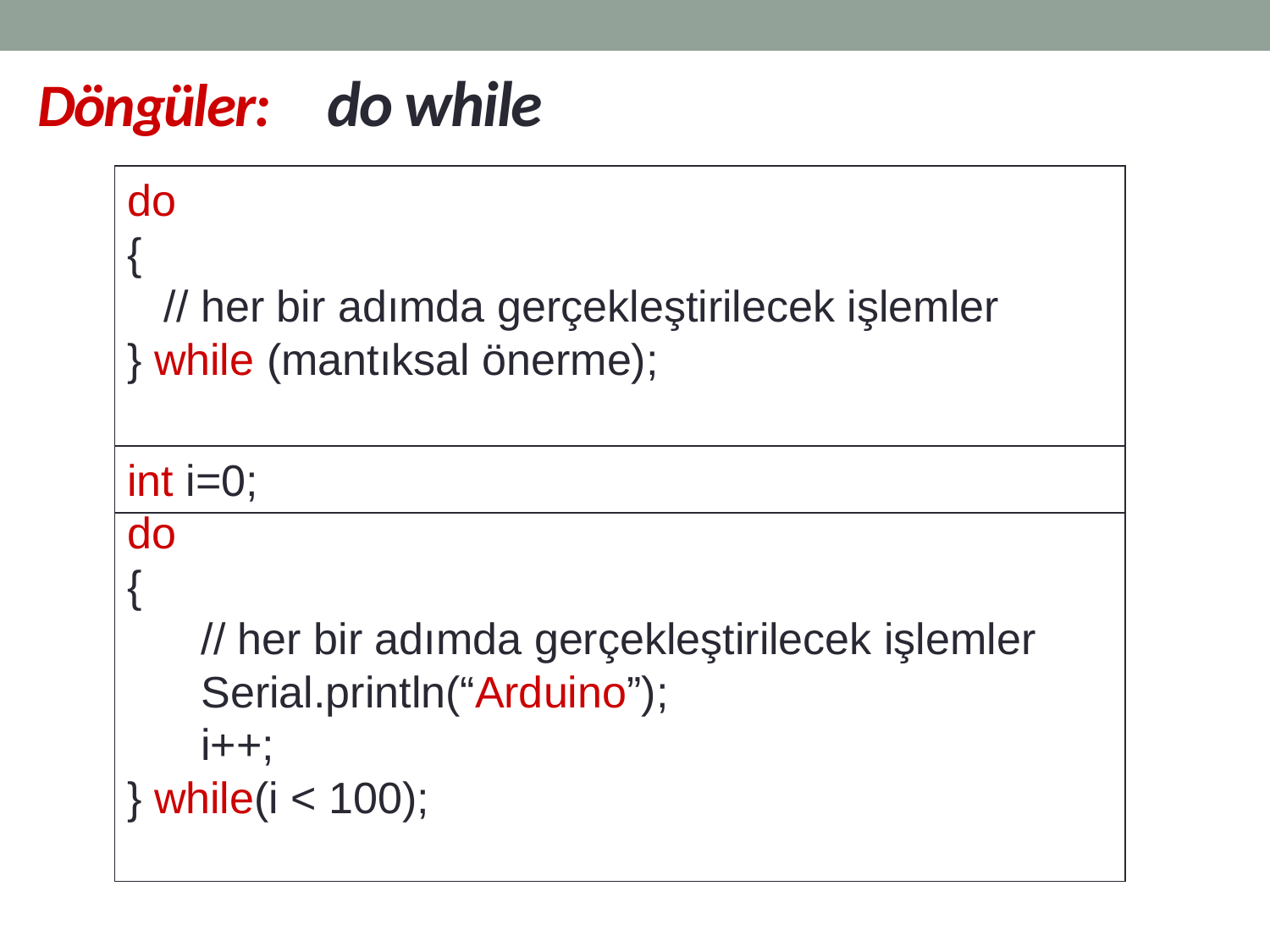

# Döngüler:	do while
do
{
   // her bir adımda gerçekleştirilecek işlemler
} while (mantıksal önerme);

int i=0;
do
{
      // her bir adımda gerçekleştirilecek işlemler
      Serial.println(“Arduino”);
      i++;
} while(i < 100);